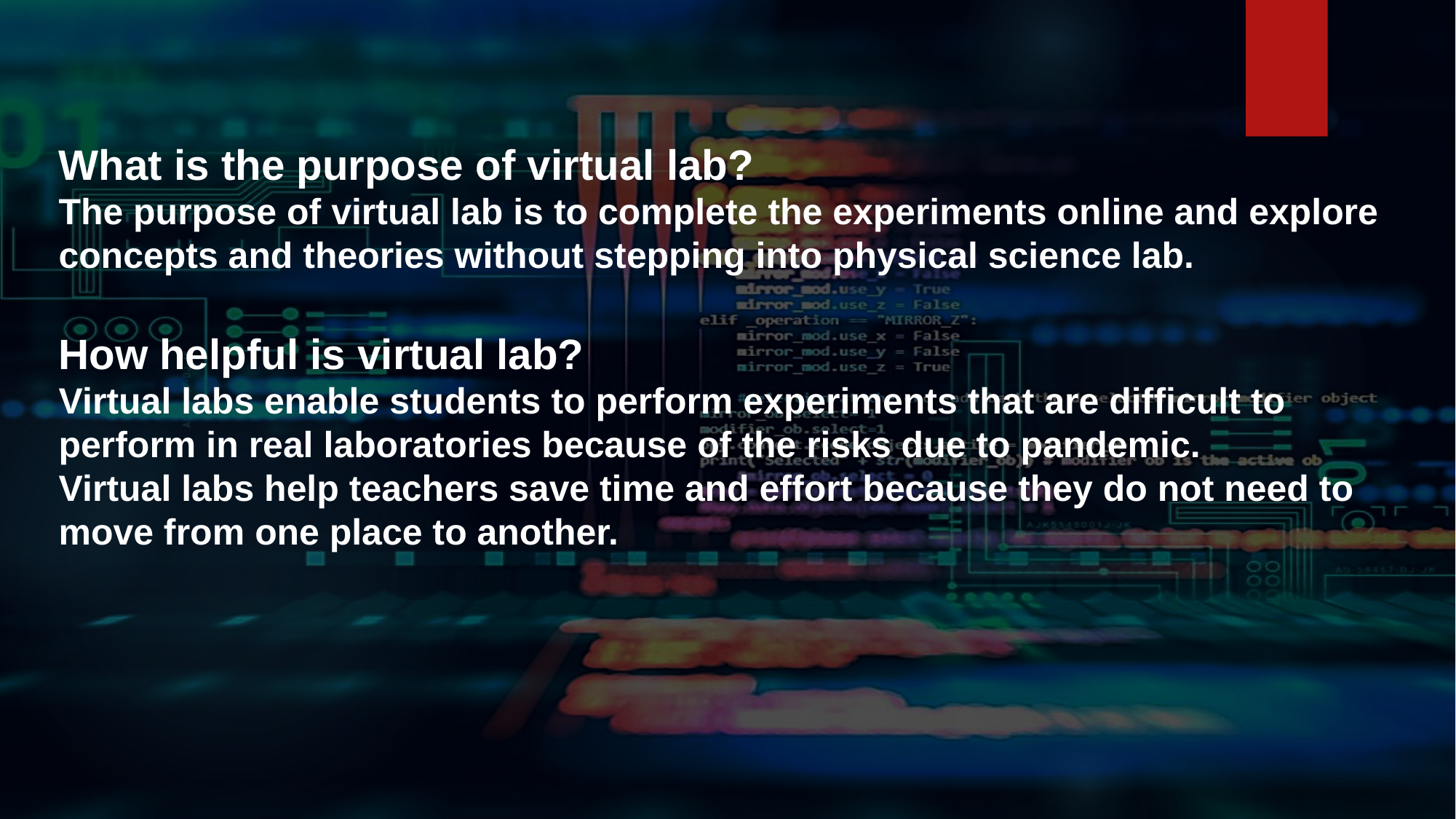

What is the purpose of virtual lab?
The purpose of virtual lab is to complete the experiments online and explore concepts and theories without stepping into physical science lab.

How helpful is virtual lab?
Virtual labs enable students to perform experiments that are difficult to perform in real laboratories because of the risks due to pandemic.
Virtual labs help teachers save time and effort because they do not need to move from one place to another.